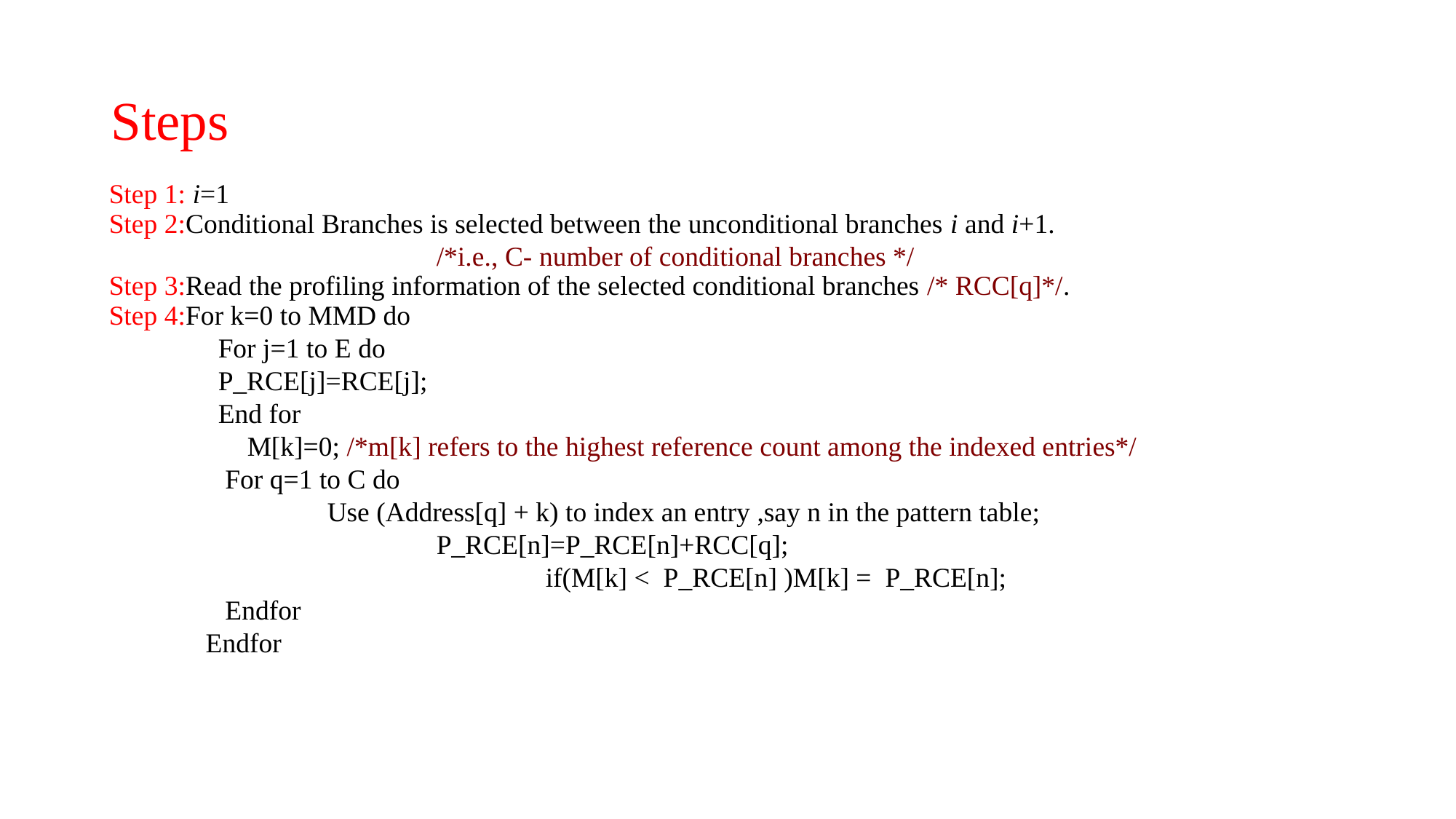

Steps
Step 1: i=1
Step 2:Conditional Branches is selected between the unconditional branches i and i+1.
  			/*i.e., C- number of conditional branches */
Step 3:Read the profiling information of the selected conditional branches /* RCC[q]*/.
Step 4:For k=0 to MMD do
               	For j=1 to E do
              	P_RCE[j]=RCE[j];
               	End for
                    M[k]=0; /*m[k] refers to the highest reference count among the indexed entries*/
              	 For q=1 to C do
               		Use (Address[q] + k) to index an entry ,say n in the pattern table;
                		P_RCE[n]=P_RCE[n]+RCC[q];
	     			if(M[k] <  P_RCE[n] )M[k] =  P_RCE[n];
              	 Endfor
              Endfor